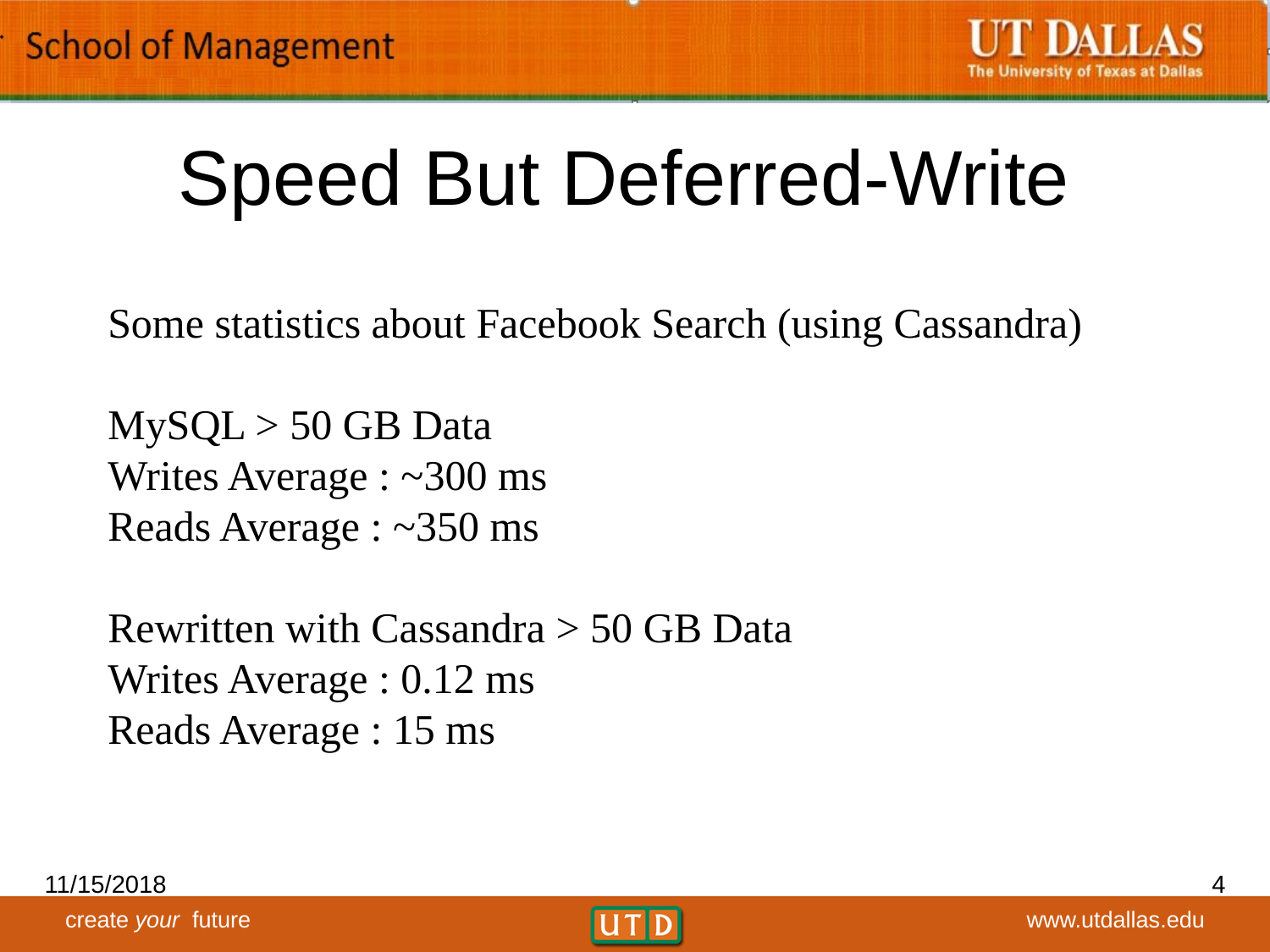

# Speed But Deferred-Write
Some statistics about Facebook Search (using Cassandra)

MySQL > 50 GB Data
Writes Average : ~300 ms
Reads Average : ~350 ms

Rewritten with Cassandra > 50 GB Data
Writes Average : 0.12 ms
Reads Average : 15 ms
11/15/2018
4